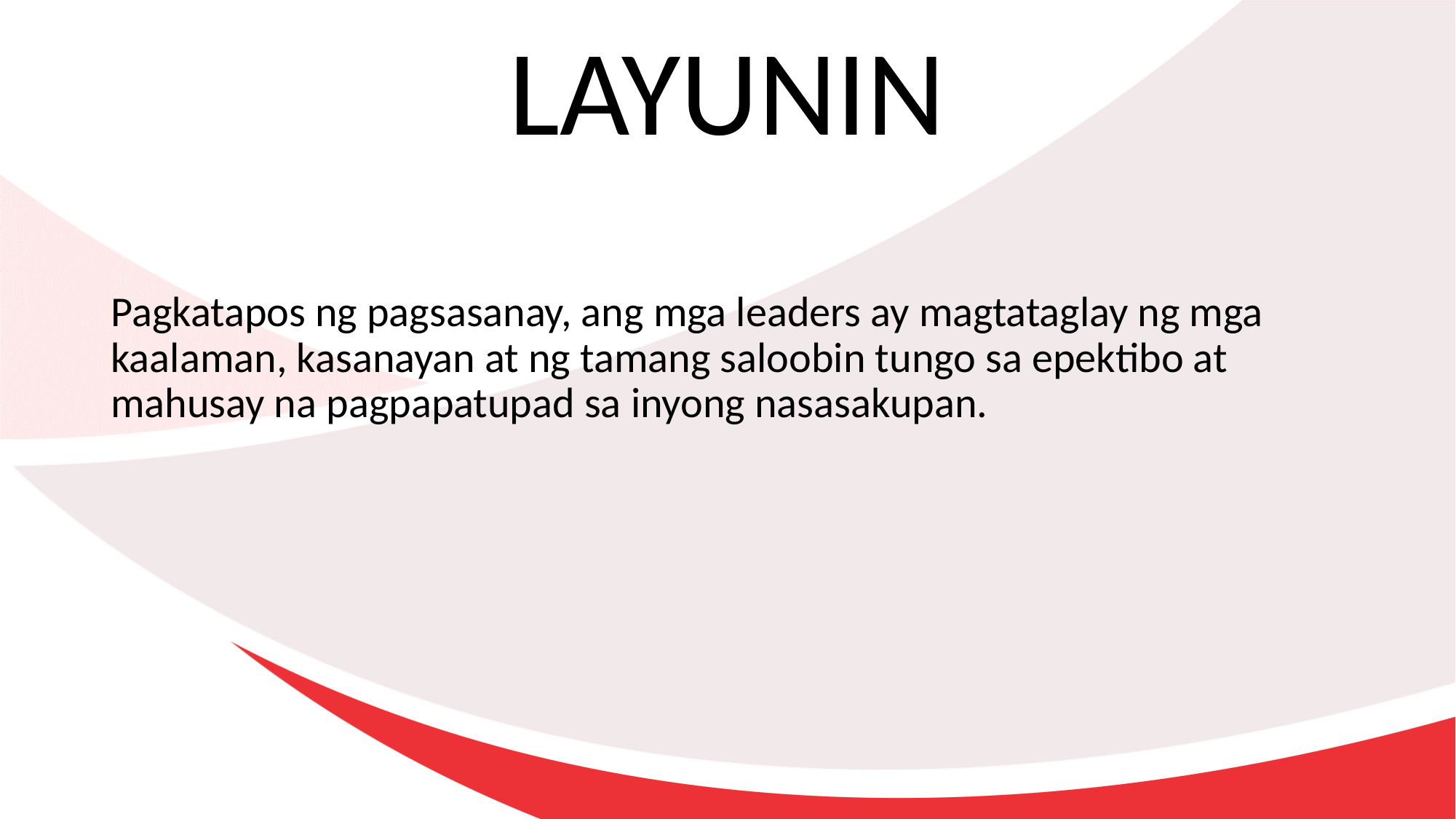

# LAYUNIN

Pagkatapos ng pagsasanay, ang mga leaders ay magtataglay ng mga kaalaman, kasanayan at ng tamang saloobin tungo sa epektibo at mahusay na pagpapatupad sa inyong nasasakupan.